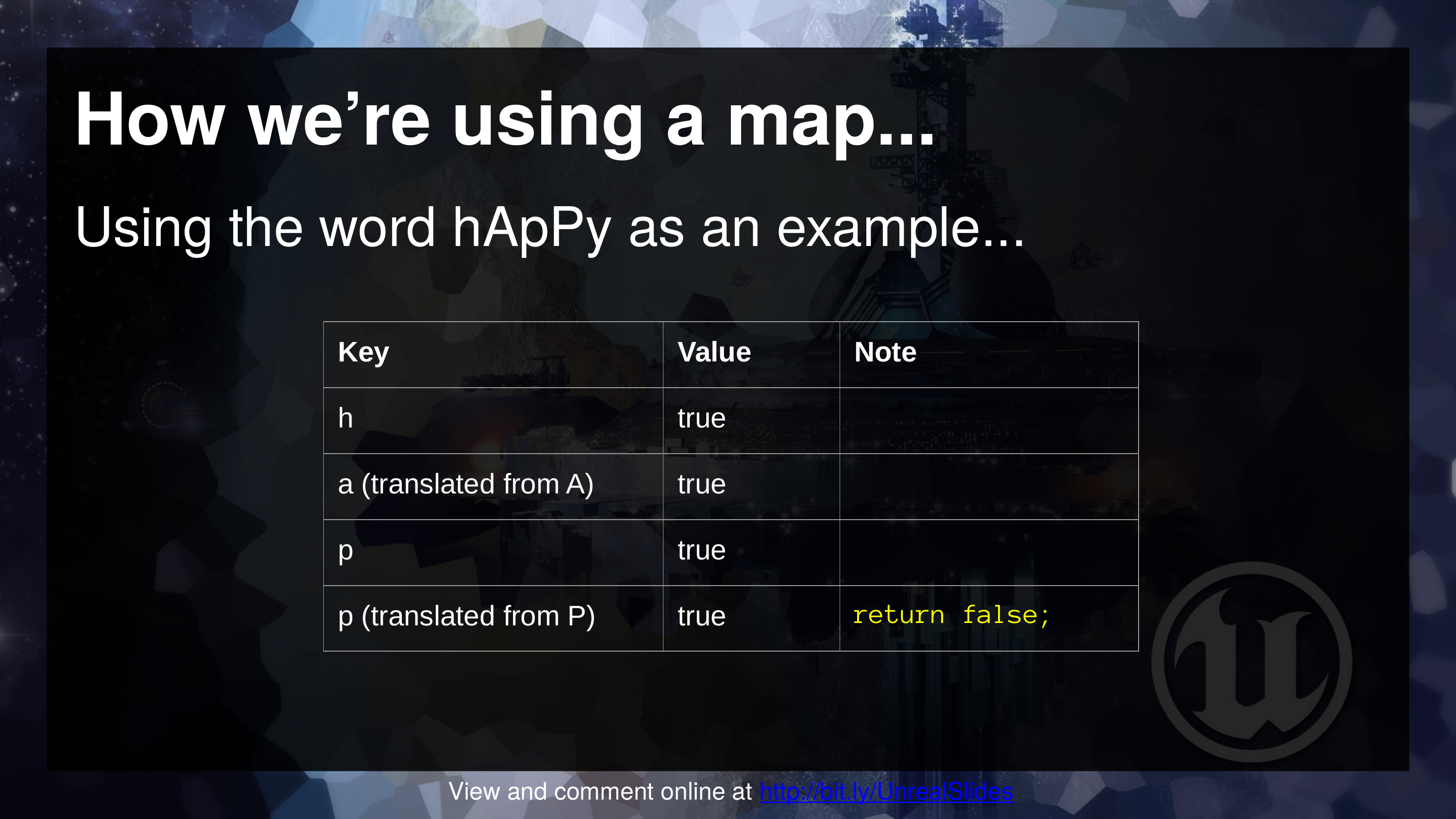

# How we’re using a map...
Using the word hApPy as an example...
| Key | Value | Note |
| --- | --- | --- |
| h | true |  |
| a (translated from A) | true |  |
| p | true |  |
| p (translated from P) | true | return false; |